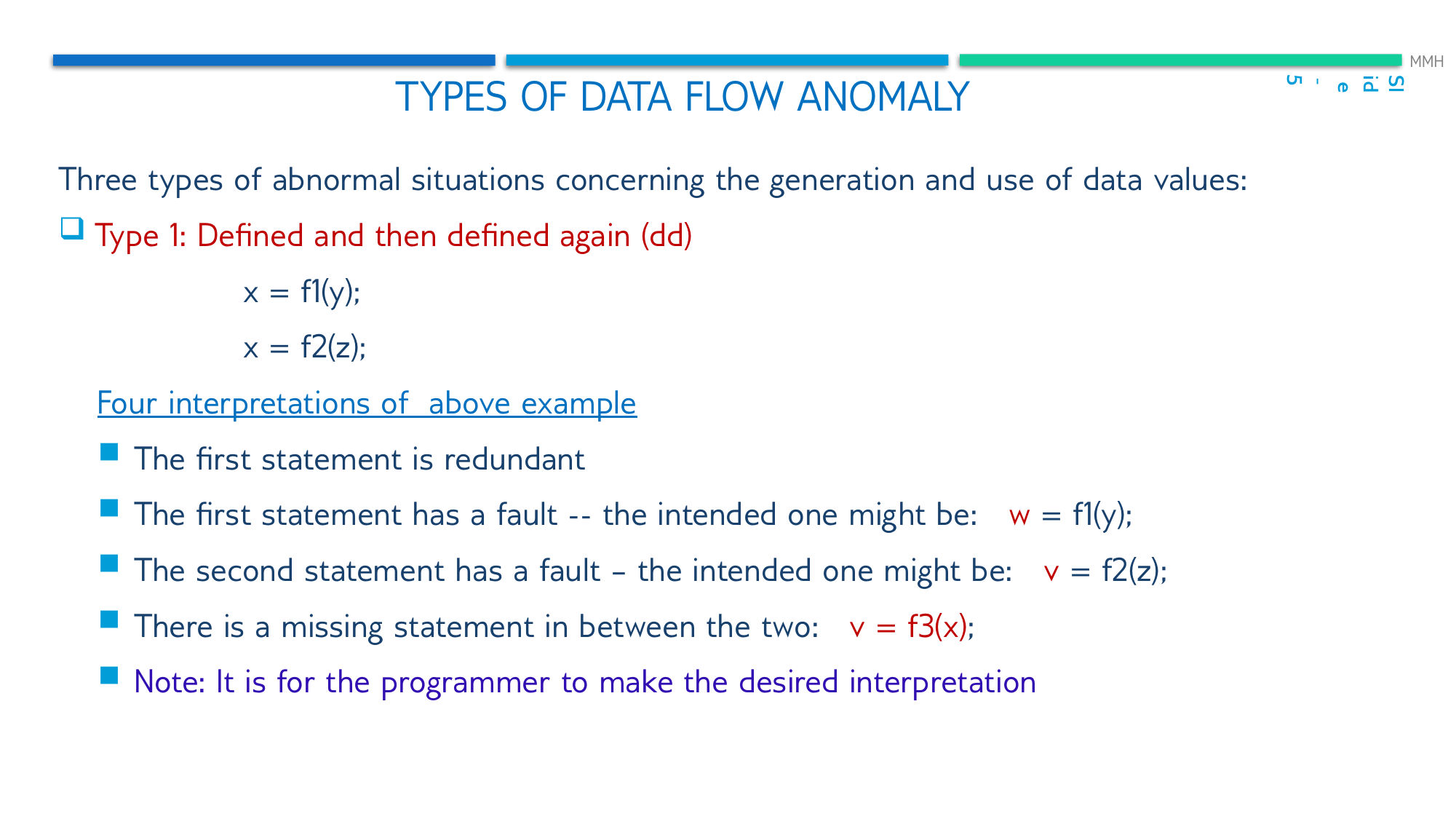

Slide - 5
    MMH
Types of Data flow anomaly
Three types of abnormal situations concerning the generation and use of data values:
Type 1: Defined and then defined again (dd)
		x = f1(y);
		x = f2(z);
Four interpretations of  above example
The first statement is redundant
The first statement has a fault -- the intended one might be:   w = f1(y);
The second statement has a fault – the intended one might be:   v = f2(z);
There is a missing statement in between the two:   v = f3(x);
Note: It is for the programmer to make the desired interpretation